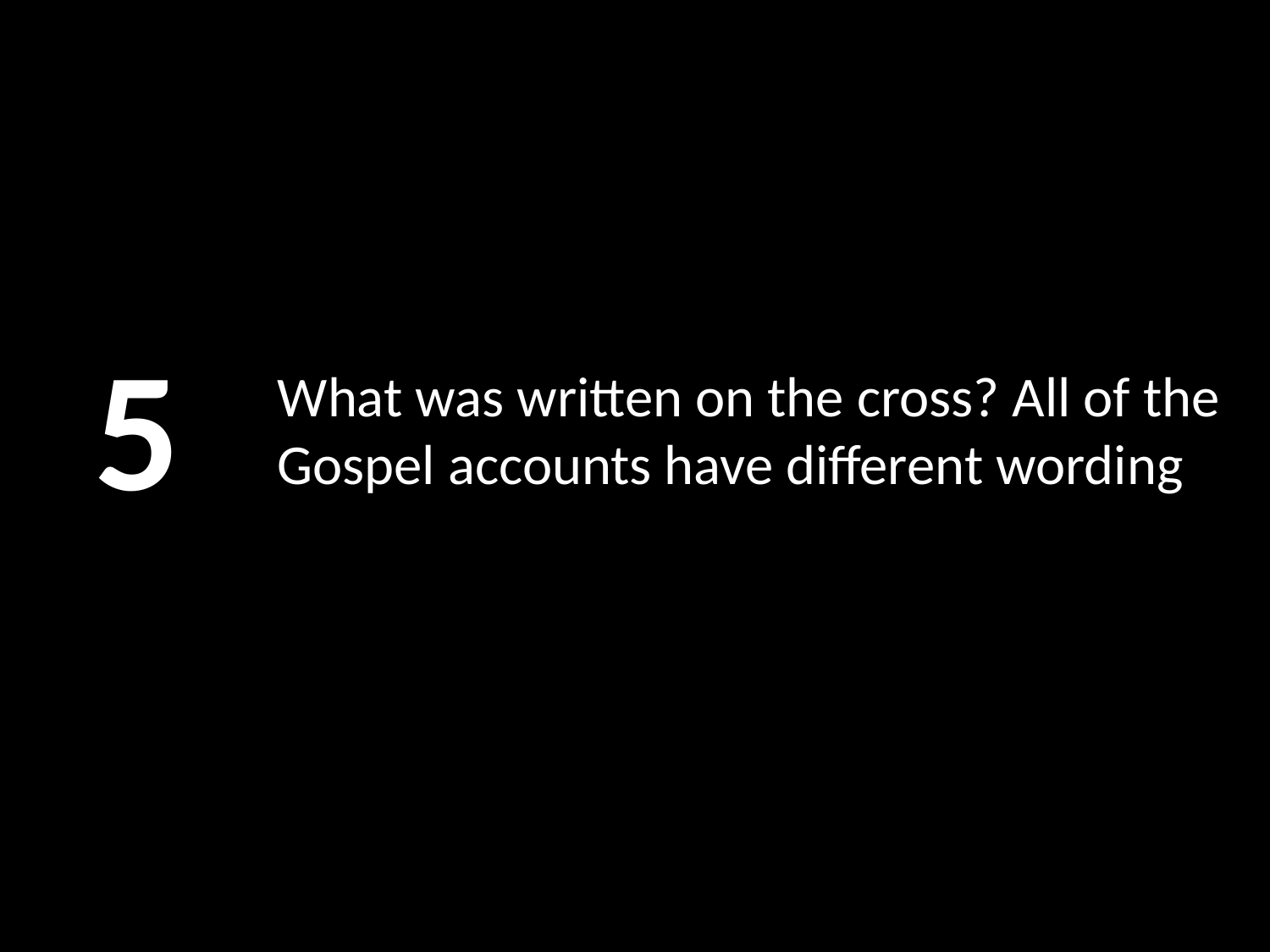

5
# What was written on the cross? All of the Gospel accounts have different wording